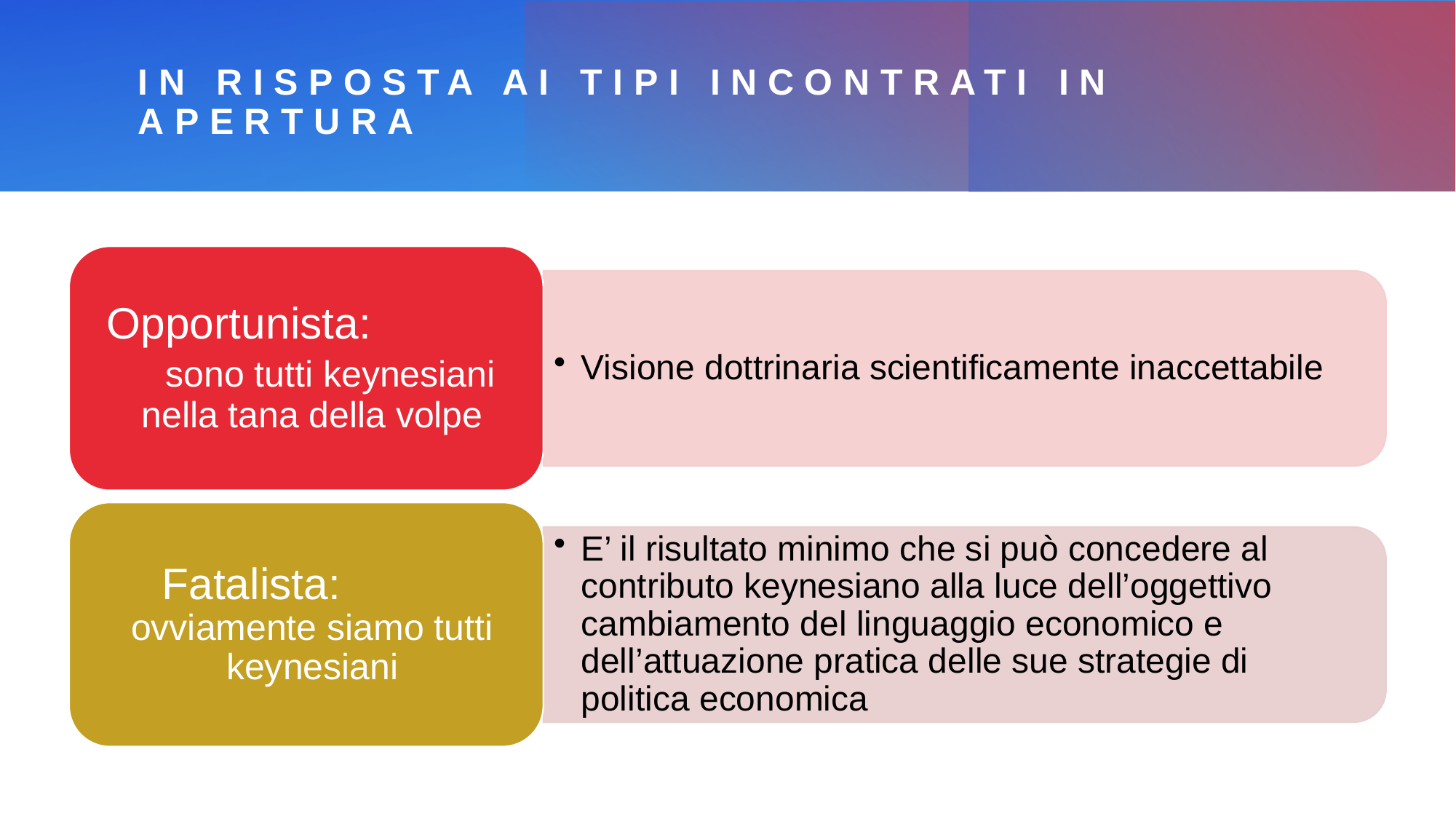

# In risposta ai tipi incontrati in apertura
Visione dottrinaria scientificamente inaccettabile
Opportunista:                sono tutti keynesiani nella tana della volpe
E’ il risultato minimo che si può concedere al contributo keynesiano alla luce dell’oggettivo cambiamento del linguaggio economico e dell’attuazione pratica delle sue strategie di politica economica
Fatalista:           ovviamente siamo tutti keynesiani